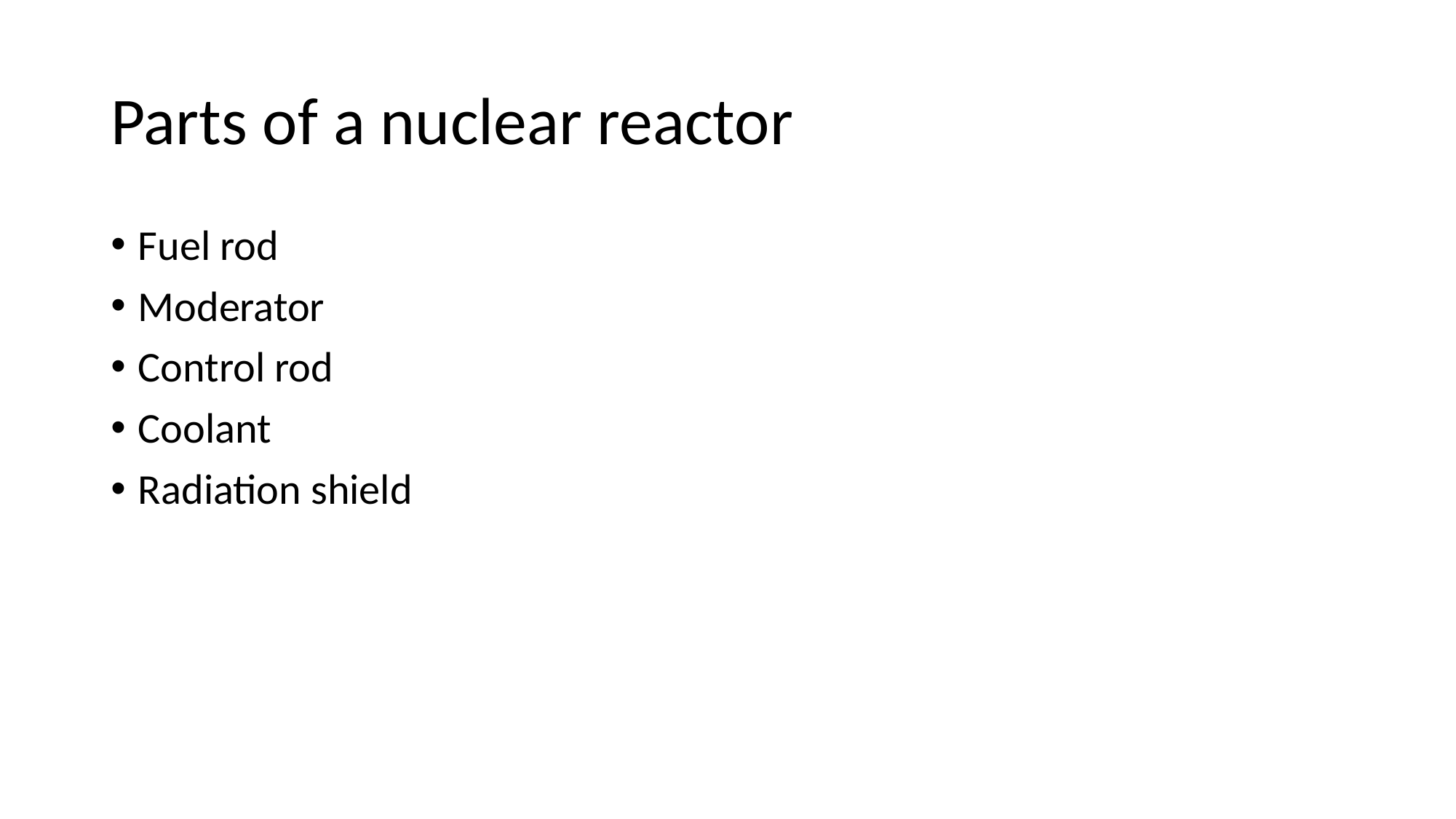

# Parts of a nuclear reactor
Fuel rod
Moderator
Control rod
Coolant
Radiation shield